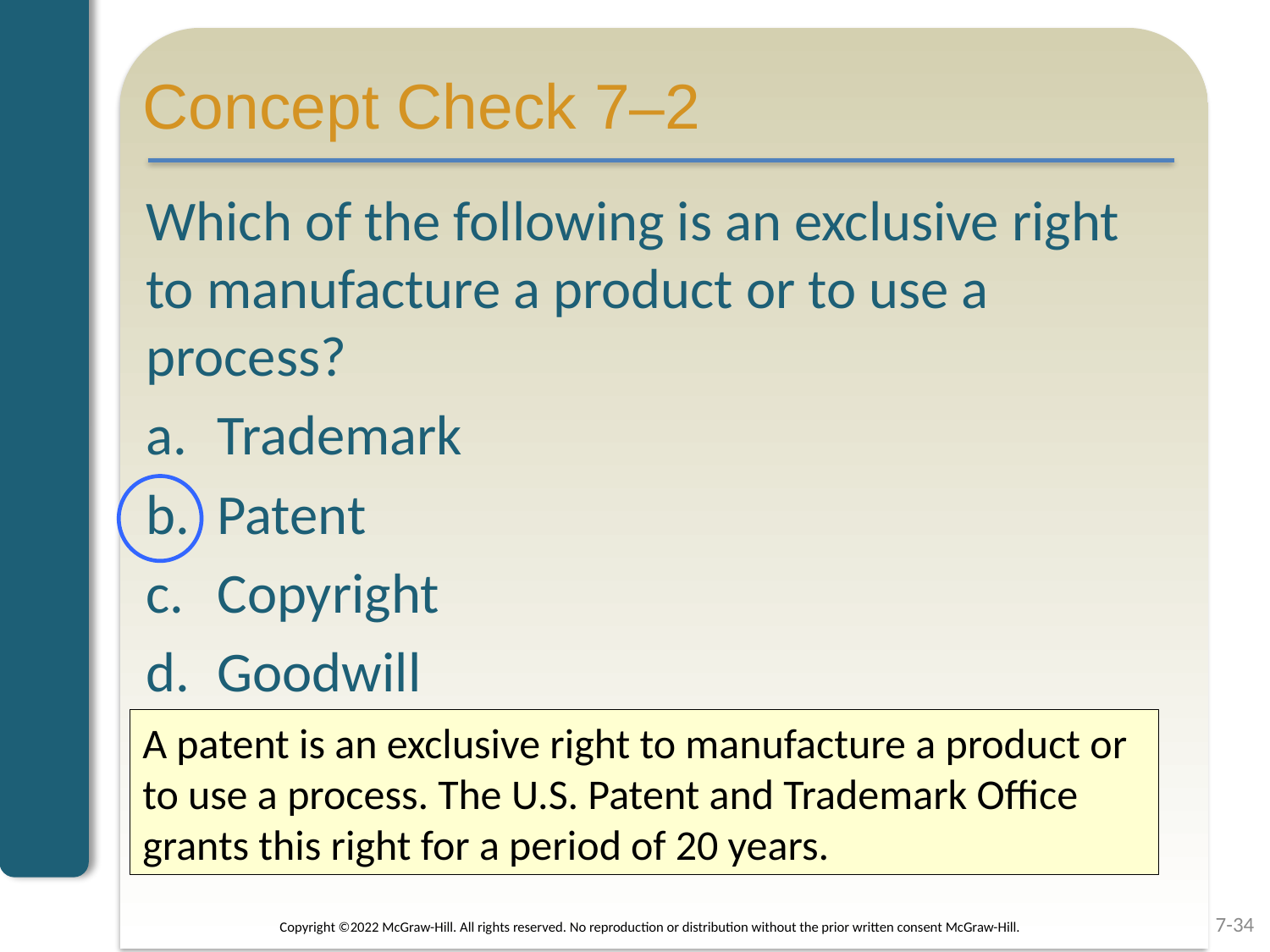

# Concept Check 7–2
Which of the following is an exclusive right to manufacture a product or to use a process?
Trademark
Patent
Copyright
Goodwill

A patent is an exclusive right to manufacture a product or to use a process. The U.S. Patent and Trademark Office grants this right for a period of 20 years.
7-34
Copyright ©2022 McGraw-Hill. All rights reserved. No reproduction or distribution without the prior written consent McGraw-Hill.